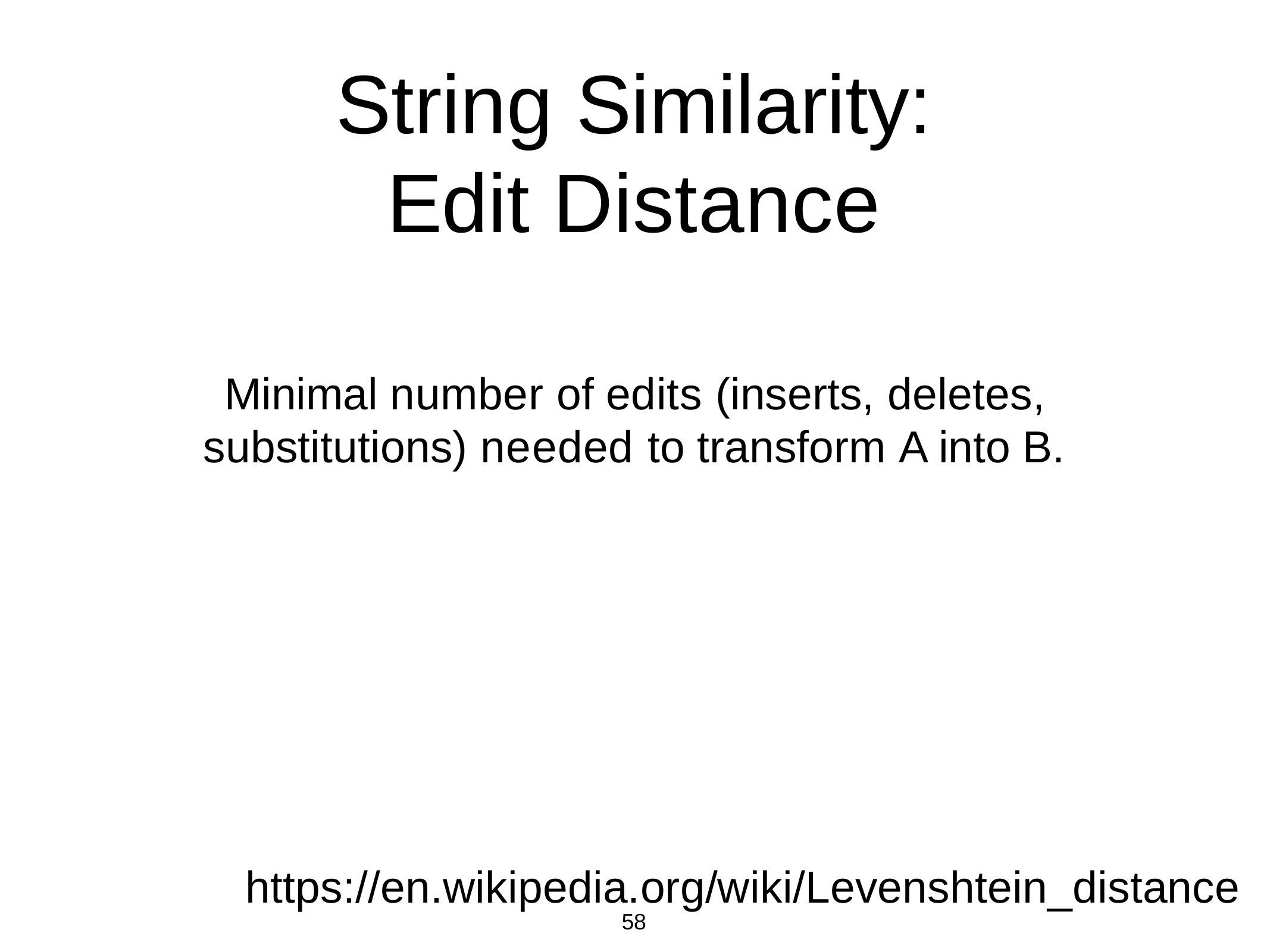

# String Similarity:  Edit Distance
Minimal number of edits (inserts, deletes,  substitutions) needed to transform A into B.
https://en.wikipedia.org/wiki/Levenshtein_distance
58